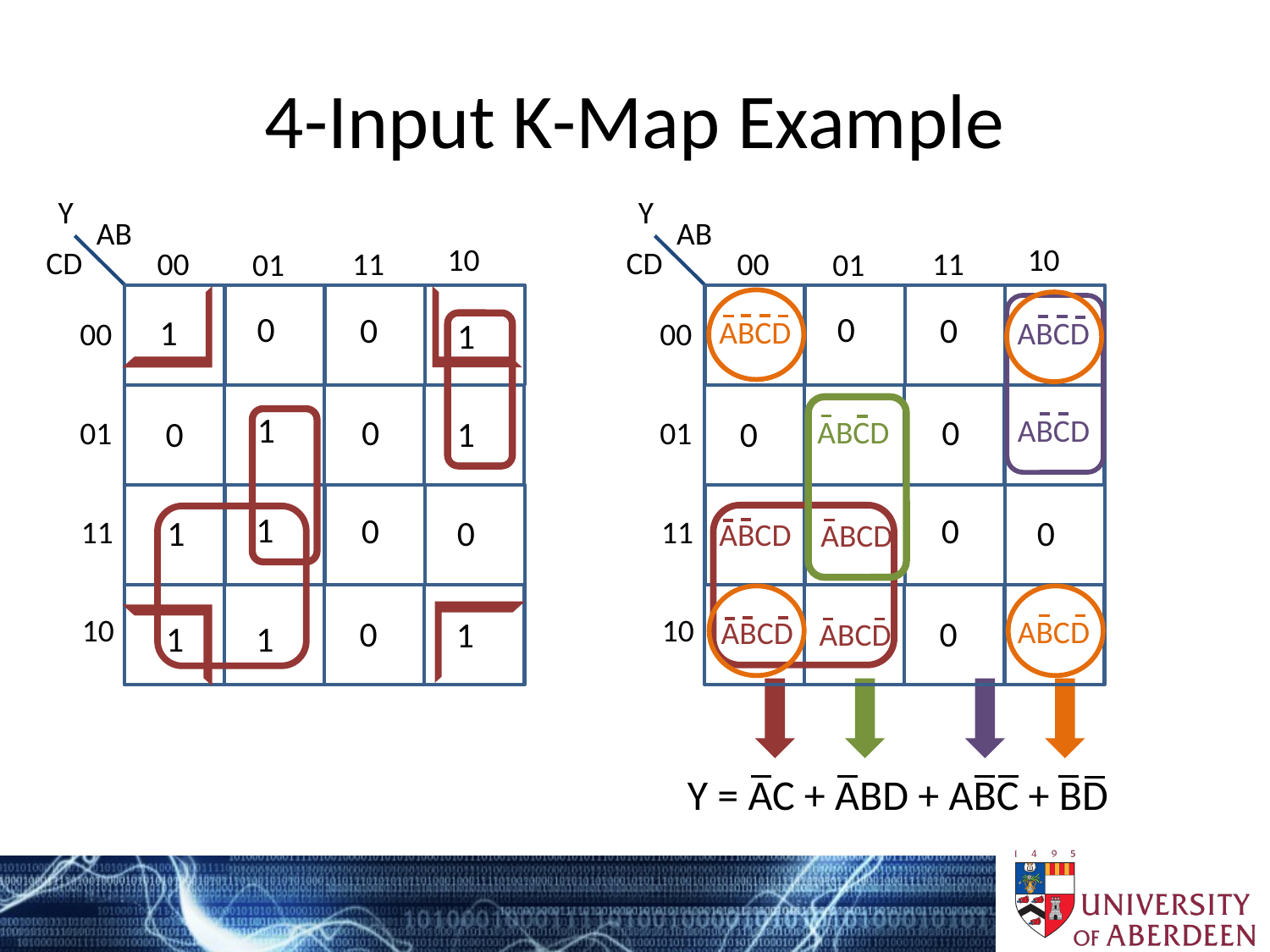

# 4-Input K-Map Example
Y
AB
10
CD
11
00
01

00
01
11
10
0
0
1
1
1
0
0
1
1
0
1
0
0
1
1
1
Y
AB
10
CD
11
00
01

00
01
11
10

0
0
ABCD
ABCD

ABCD
0
0
ABCD
0
0

ABCD
ABCD
0
ABCD
ABCD
ABCD

Y = AC + ABD + ABC + BD